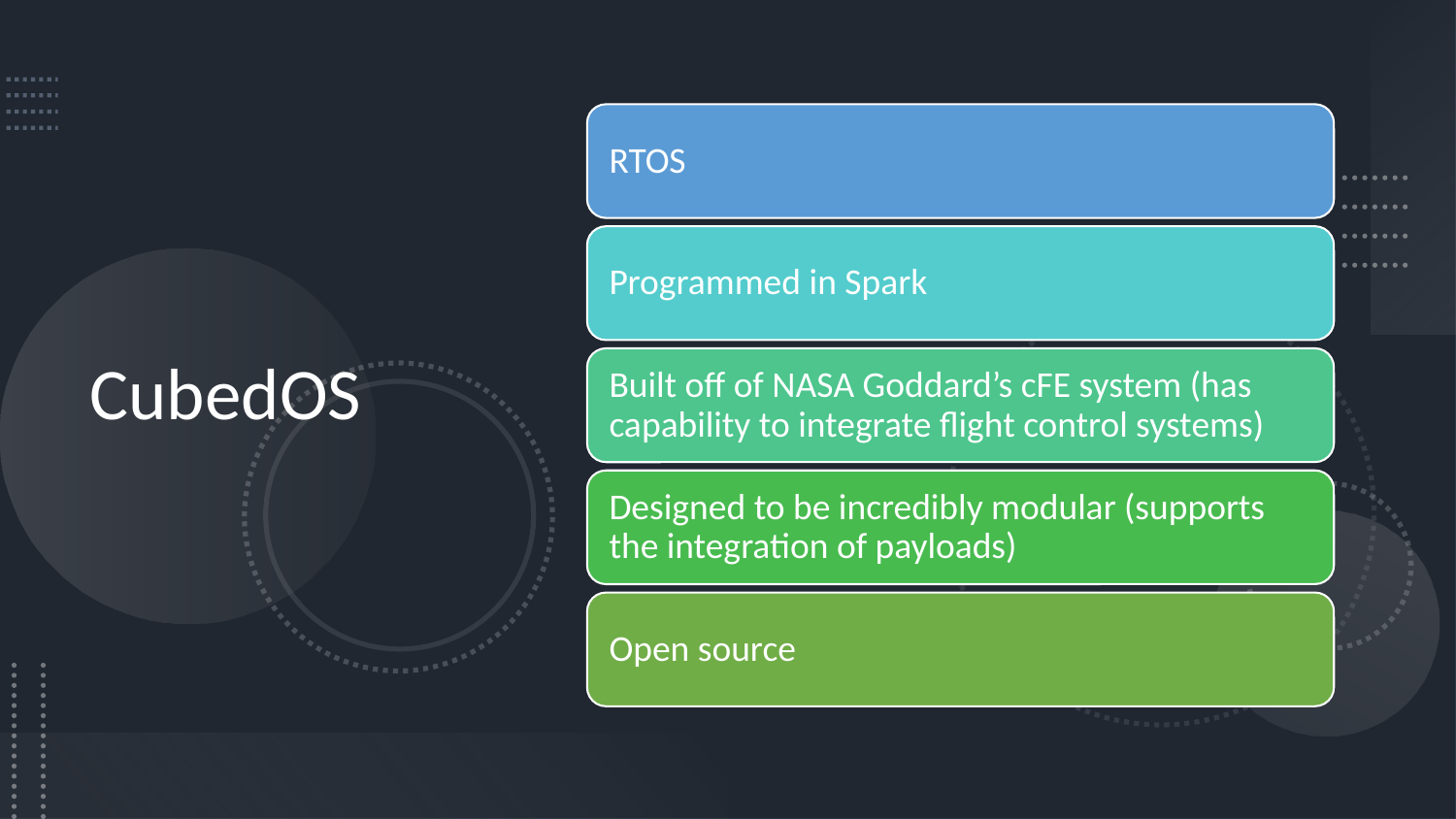

# CubedOS
RTOS
Programmed in Spark
Built off of NASA Goddard’s cFE system (has capability to integrate flight control systems)
Designed to be incredibly modular (supports the integration of payloads)
Open source